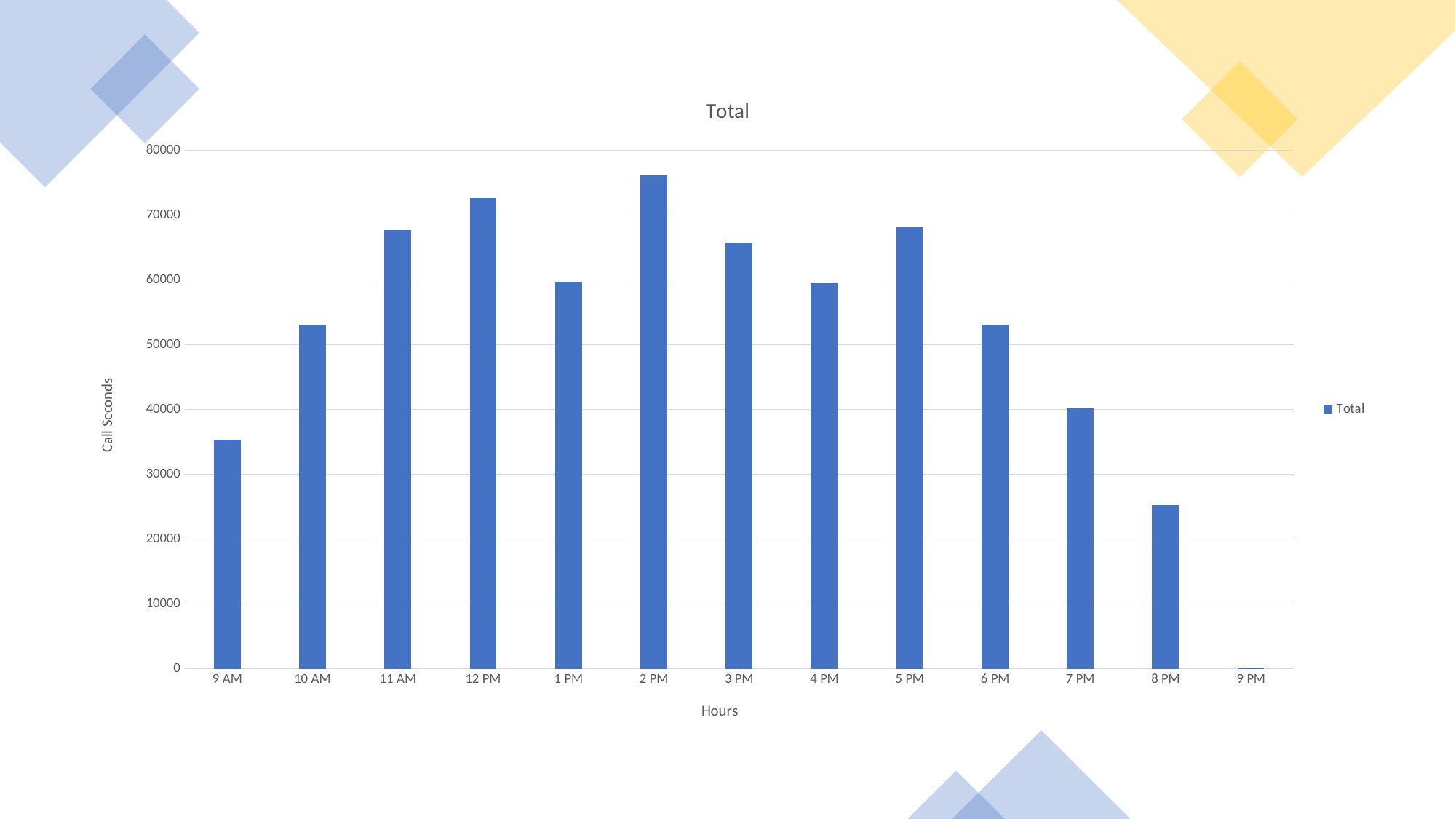

### Chart:

| Category | Total |
|---|---|
| 9 AM | 35313.0 |
| 10 AM | 53087.0 |
| 11 AM | 67751.0 |
| 12 PM | 72680.0 |
| 1 PM | 59693.0 |
| 2 PM | 76137.0 |
| 3 PM | 65689.0 |
| 4 PM | 59464.0 |
| 5 PM | 68155.0 |
| 6 PM | 53096.0 |
| 7 PM | 40141.0 |
| 8 PM | 25281.0 |
| 9 PM | 177.0 |